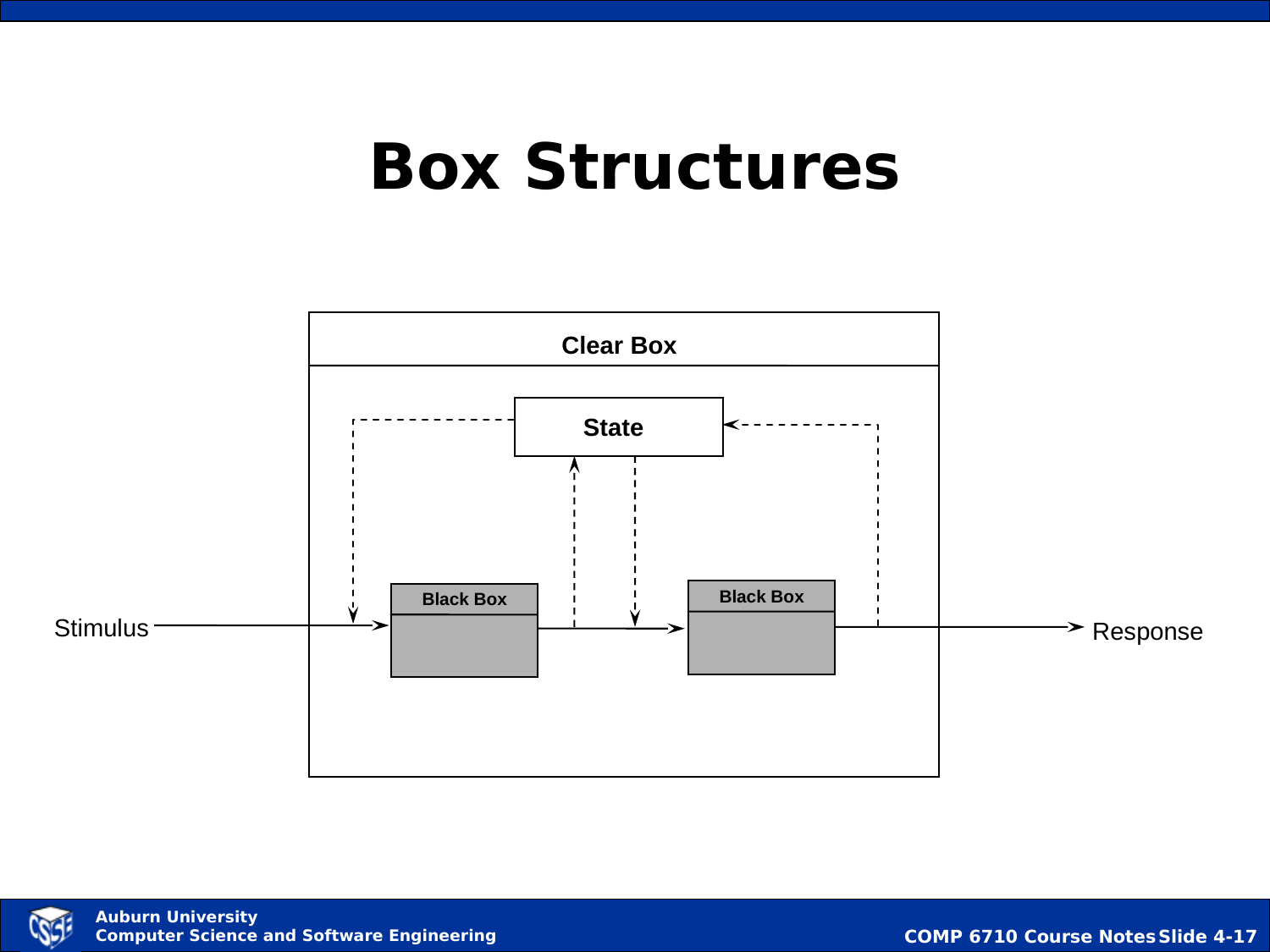

# Box Structures

Clear Box

State

Black Box

Black Box

Stimulus
Response